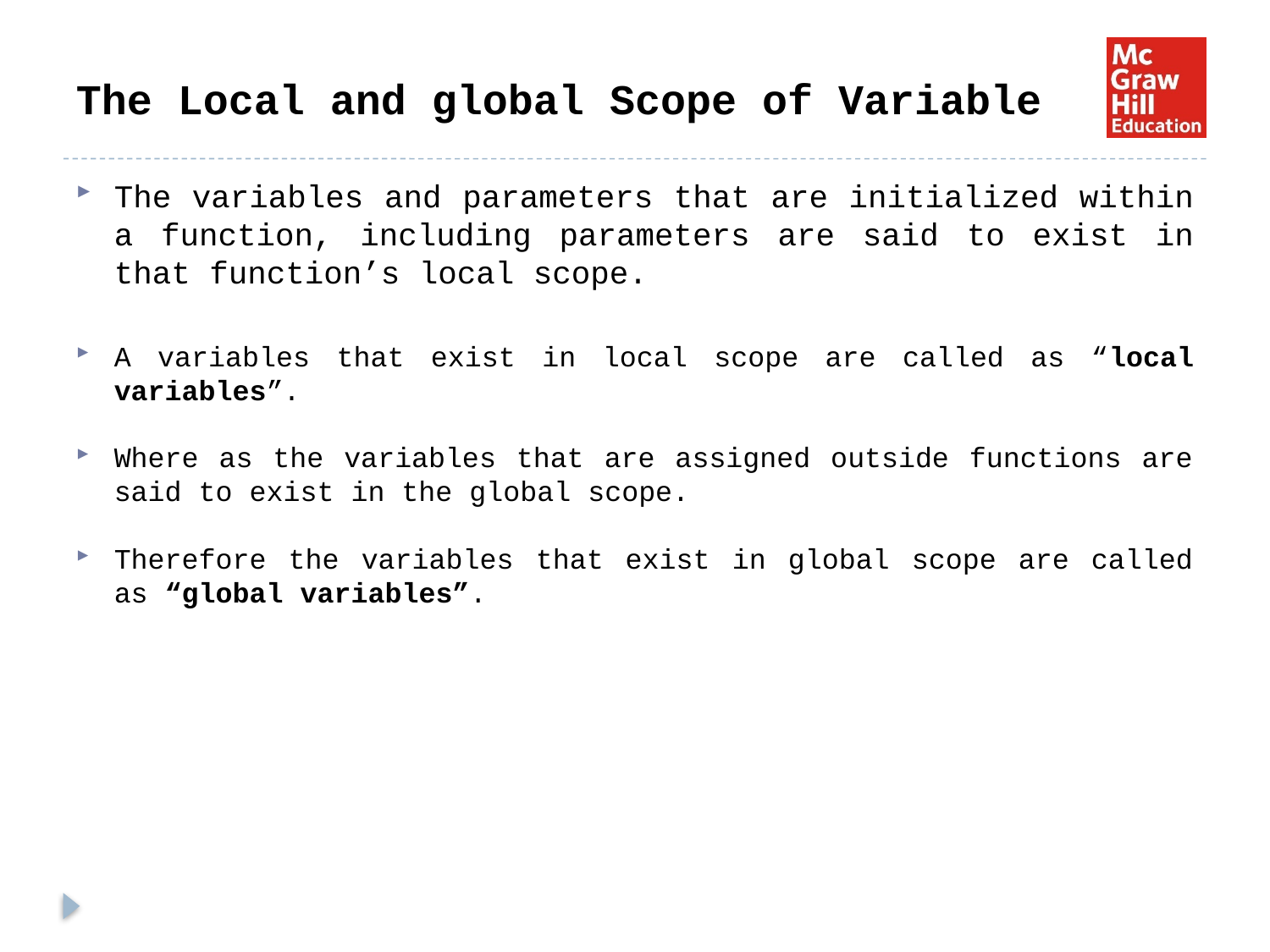

# The Local and global Scope of Variable
The variables and parameters that are initialized within a function, including parameters are said to exist in that function’s local scope.

A variables that exist in local scope are called as “local variables”.

Where as the variables that are assigned outside functions are said to exist in the global scope.

Therefore the variables that exist in global scope are called as “global variables”.